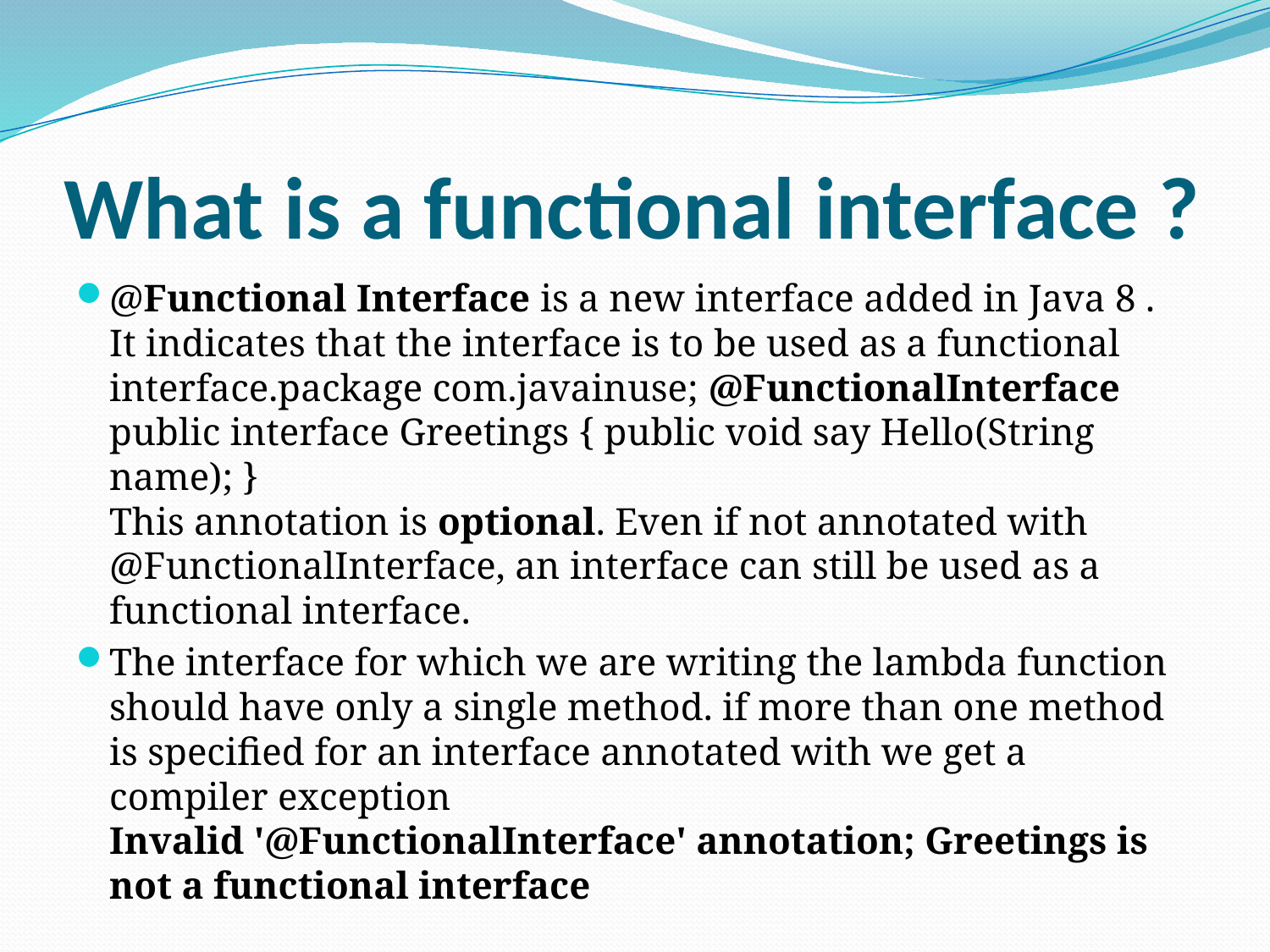

# What is a functional interface ?
@Functional Interface is a new interface added in Java 8 .
It indicates that the interface is to be used as a functional interface.package com.javainuse; @FunctionalInterface public interface Greetings { public void say Hello(String name); }
This annotation is optional. Even if not annotated with @FunctionalInterface, an interface can still be used as a functional interface.
The interface for which we are writing the lambda function should have only a single method. if more than one method is specified for an interface annotated with we get a compiler exception
Invalid '@FunctionalInterface' annotation; Greetings is not a functional interface